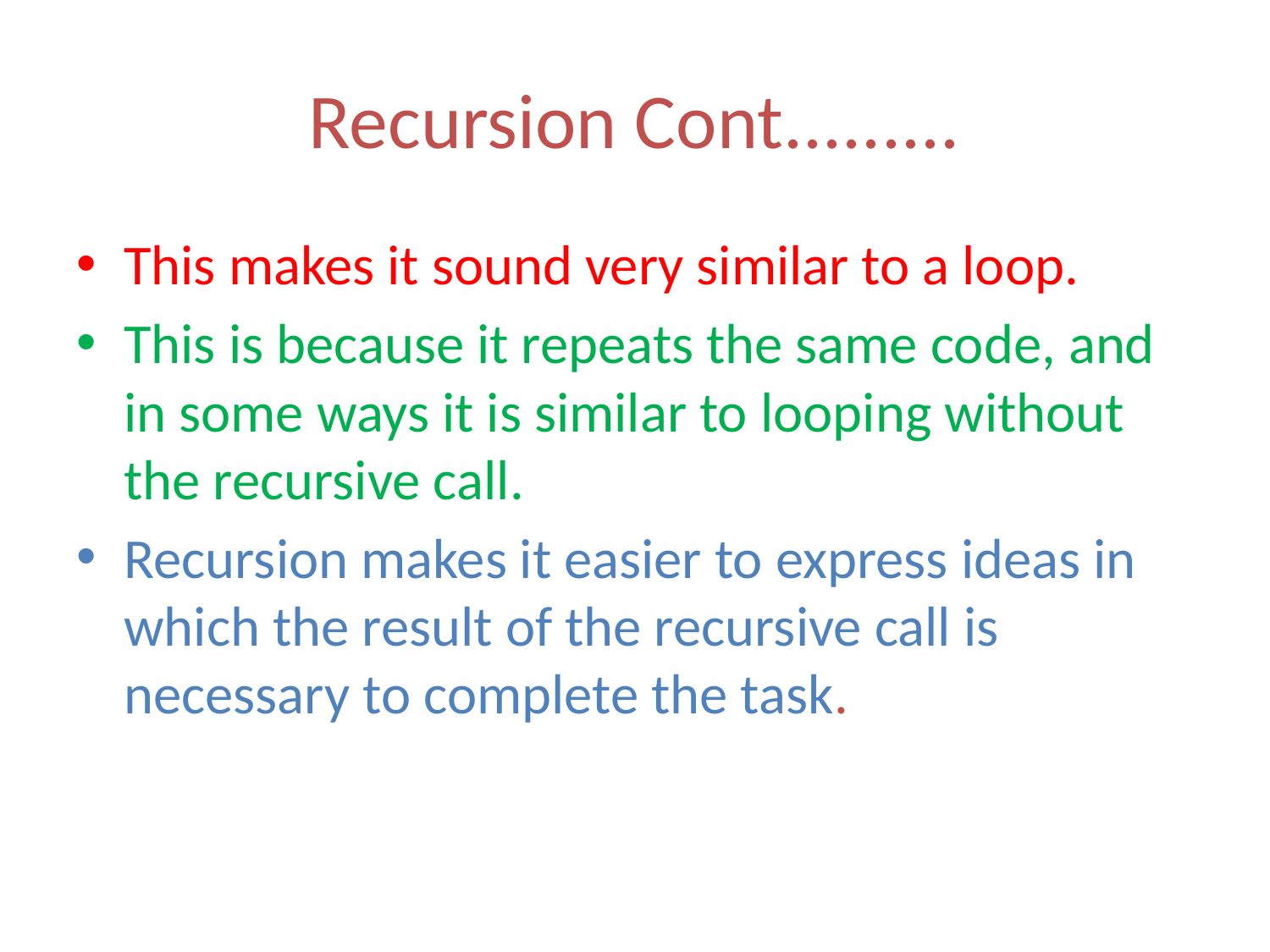

# Recursion Cont.........
This makes it sound very similar to a loop.
This is because it repeats the same code, and in some ways it is similar to looping without the recursive call.
Recursion makes it easier to express ideas in which the result of the recursive call is necessary to complete the task.